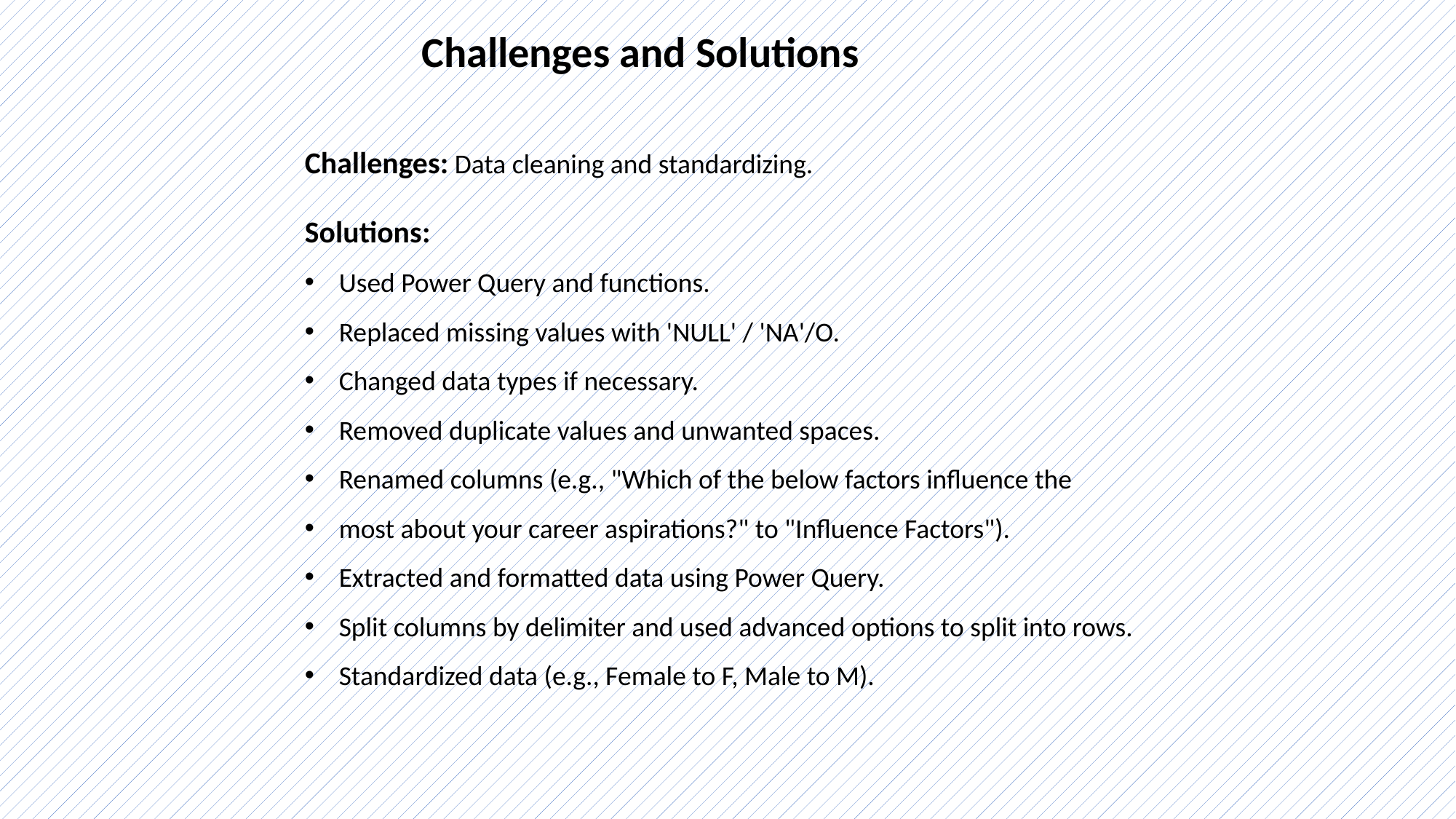

Challenges and Solutions

Challenges: Data cleaning and standardizing.

Solutions:
Used Power Query and functions.
Replaced missing values with 'NULL' / 'NA'/O.
Changed data types if necessary.
Removed duplicate values and unwanted spaces.
Renamed columns (e.g., "Which of the below factors influence the
most about your career aspirations?" to "Influence Factors").
Extracted and formatted data using Power Query.
Split columns by delimiter and used advanced options to split into rows.
Standardized data (e.g., Female to F, Male to M).